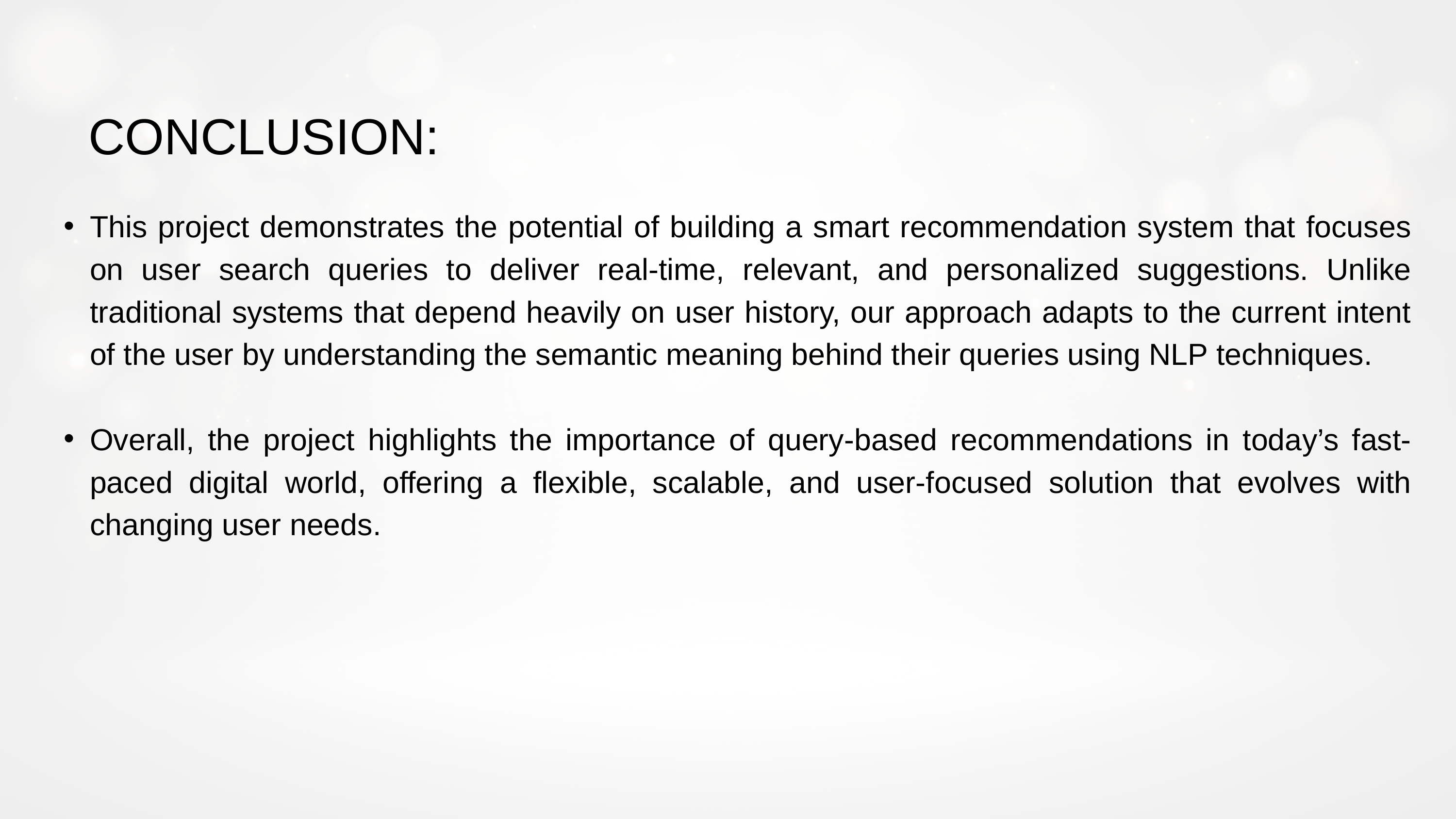

CONCLUSION:
This project demonstrates the potential of building a smart recommendation system that focuses on user search queries to deliver real-time, relevant, and personalized suggestions. Unlike traditional systems that depend heavily on user history, our approach adapts to the current intent of the user by understanding the semantic meaning behind their queries using NLP techniques.

Overall, the project highlights the importance of query-based recommendations in today’s fast-paced digital world, offering a flexible, scalable, and user-focused solution that evolves with changing user needs.